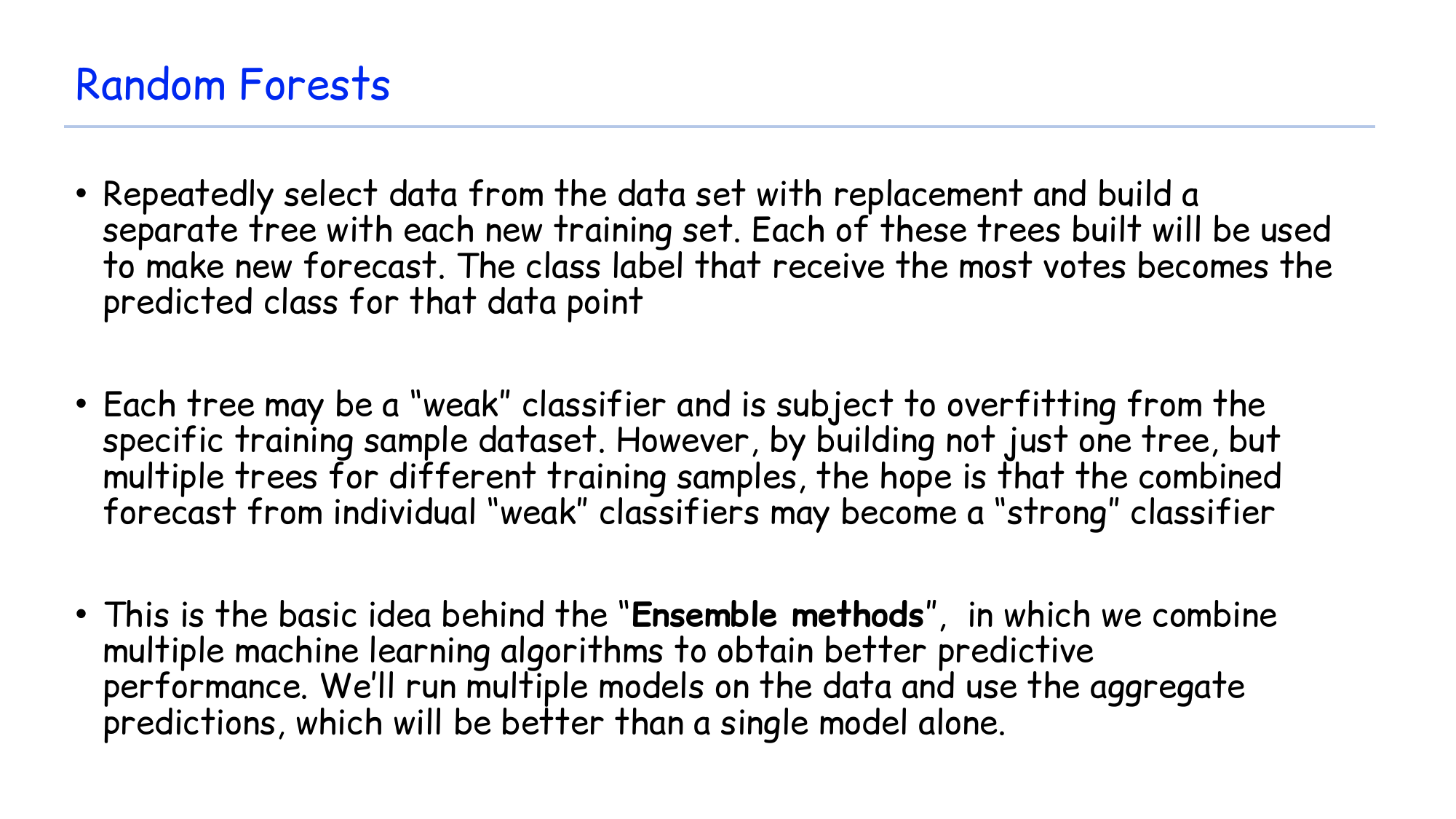

# Random Forests
Repeatedly select data from the data set with replacement and build a separate tree with each new training set. Each of these trees built will be used to make new forecast. The class label that receive the most votes becomes the predicted class for that data point

Each tree may be a “weak” classifier and is subject to overfitting from the specific training sample dataset. However, by building not just one tree, but multiple trees for different training samples, the hope is that the combined  forecast from individual “weak” classifiers may become a “strong” classifier

This is the basic idea behind the “Ensemble methods”,  in which we combine multiple machine learning algorithms to obtain better predictive performance. We’ll run multiple models on the data and use the aggregate predictions, which will be better than a single model alone.